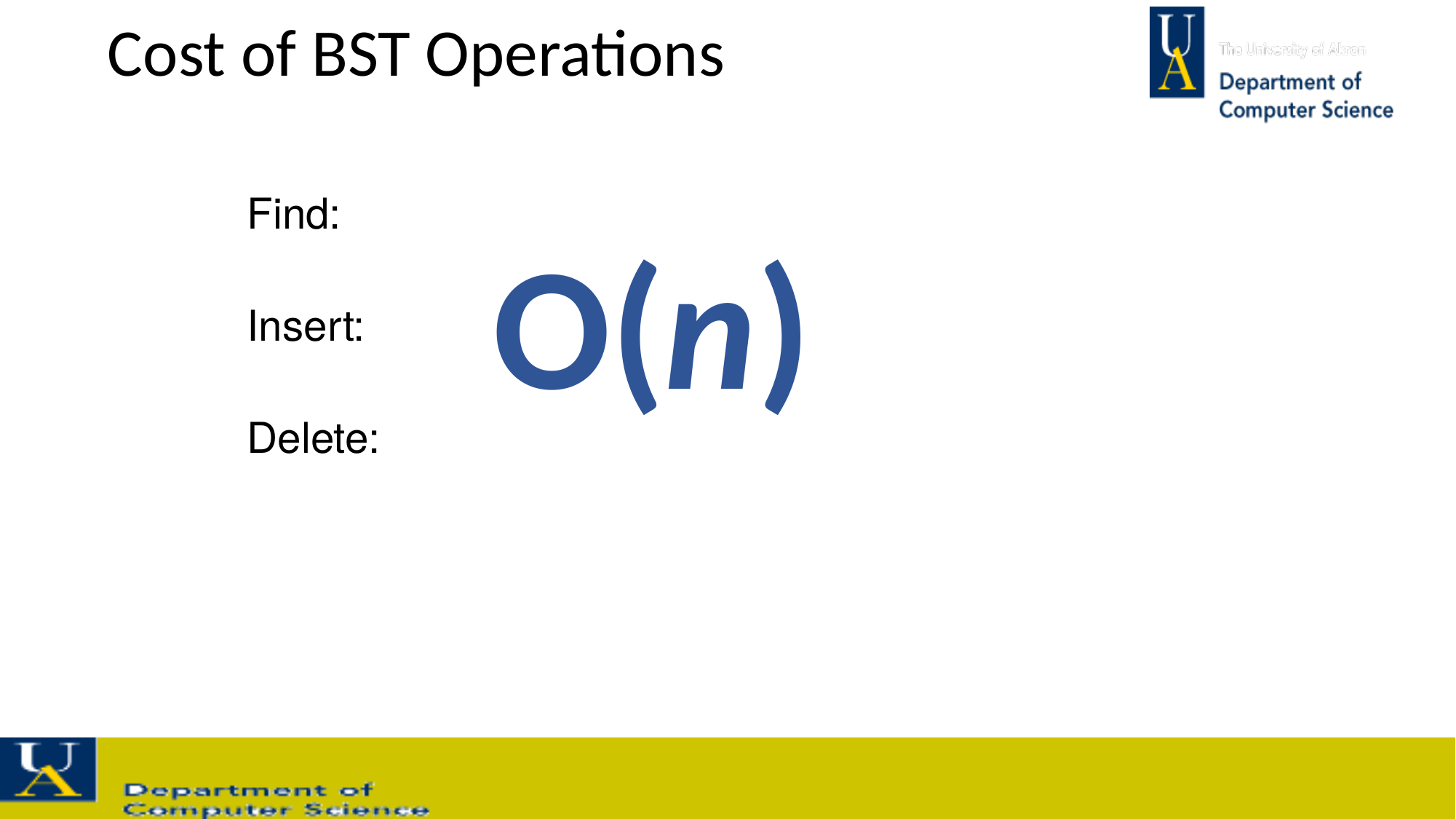

# Cost of BST Operations
Find:

Insert:

Delete:
O(n)